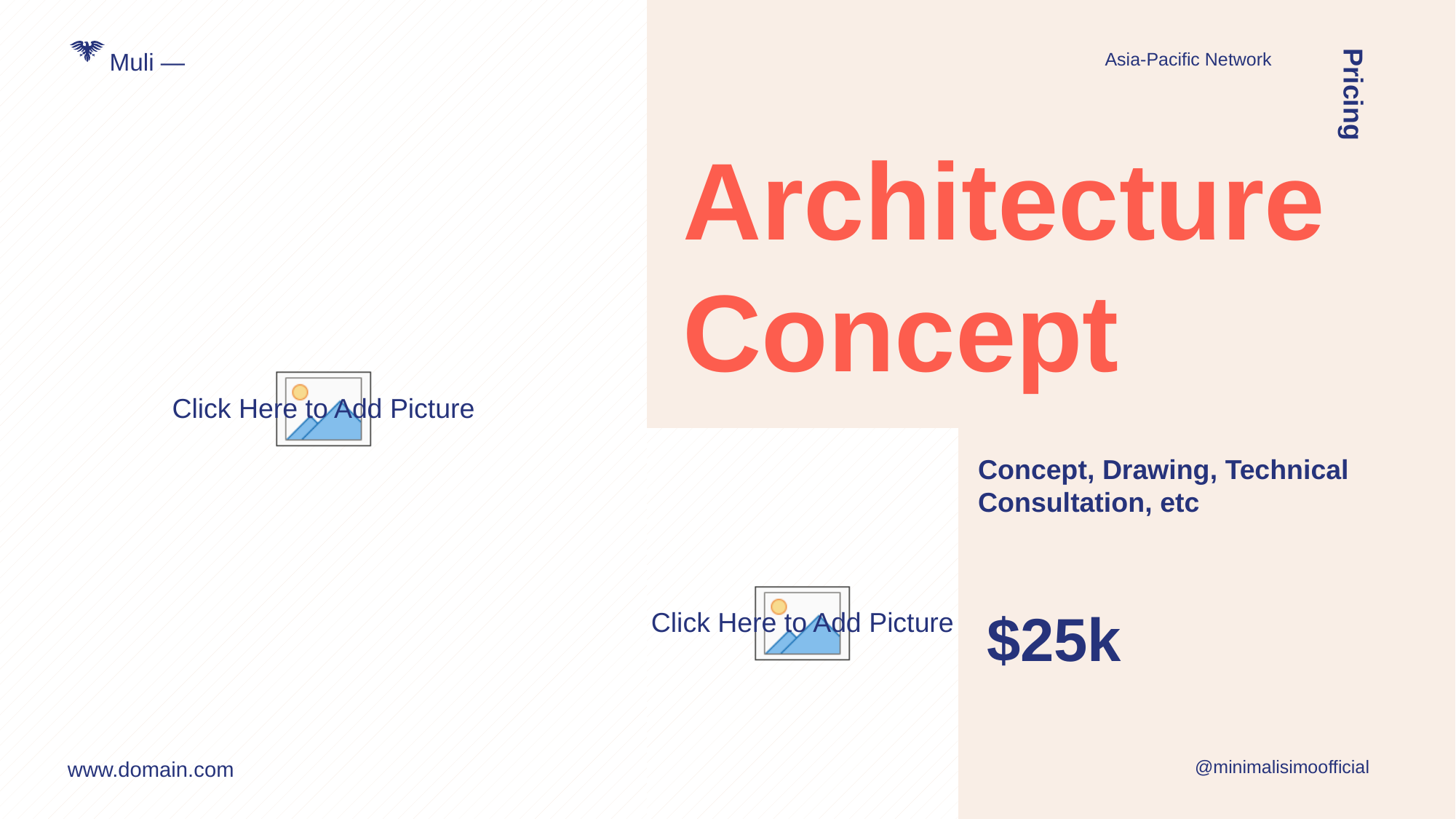

Muli —
Asia-Pacific Network

Architecture
Concept
Pricing

Concept, Drawing, Technical
Consultation, etc
$25k
www.domain.com
@minimalisimoofficial